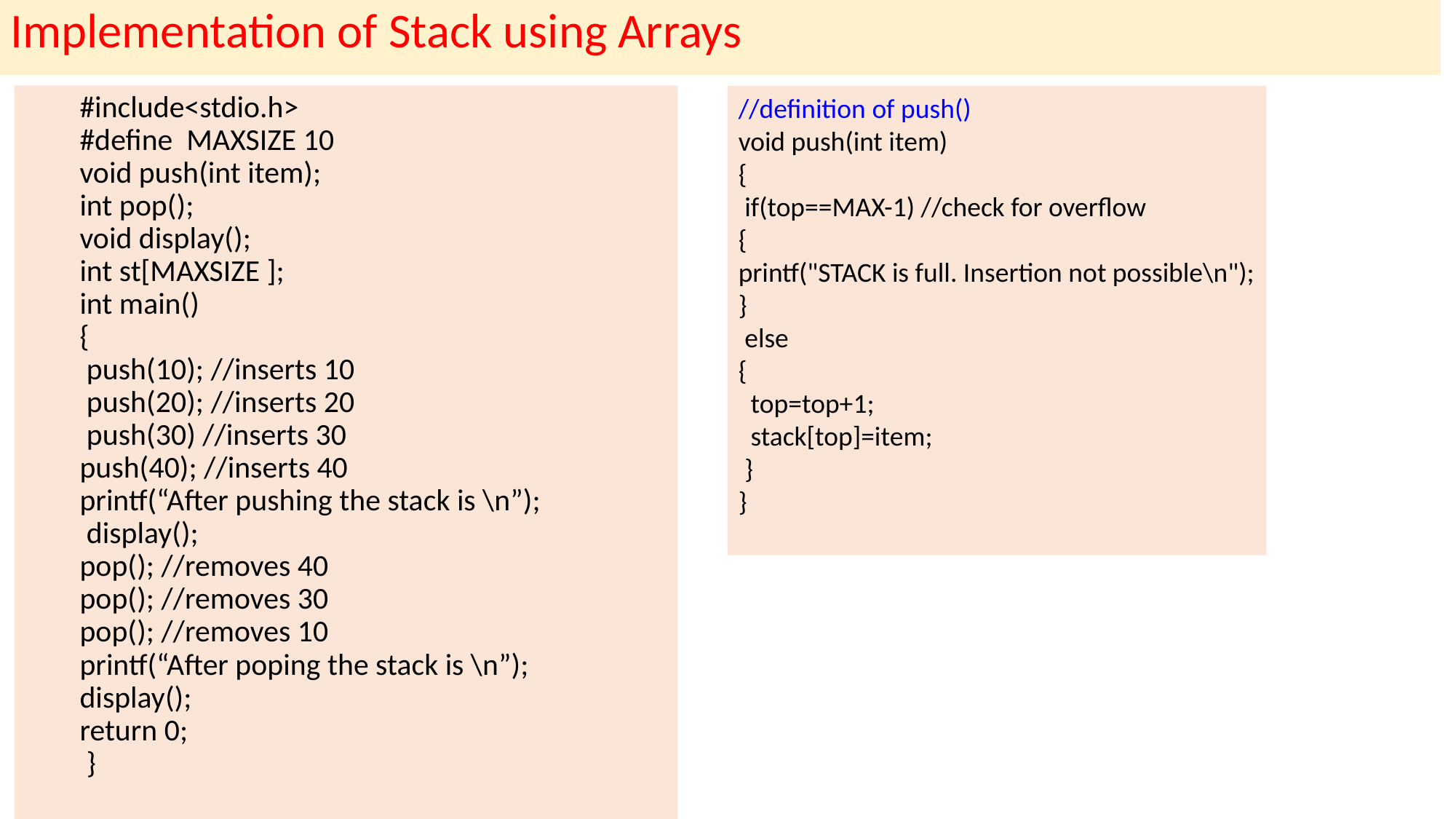

# Implementation of Stack using Arrays
#include<stdio.h>
#define  MAXSIZE 10
void push(int item);
int pop();
void display();
int st[MAXSIZE ];
int main()
{
 push(10); //inserts 10
 push(20); //inserts 20
 push(30) //inserts 30
push(40); //inserts 40
printf(“After pushing the stack is \n”);
 display();
pop(); //removes 40
pop(); //removes 30
pop(); //removes 10
printf(“After poping the stack is \n”);
display();
return 0;
 }
//definition of push()
void push(int item)
{
 if(top==MAX-1) //check for overflow
{
printf("STACK is full. Insertion not possible\n");
}
 else
{
  top=top+1;
  stack[top]=item;
 }
}